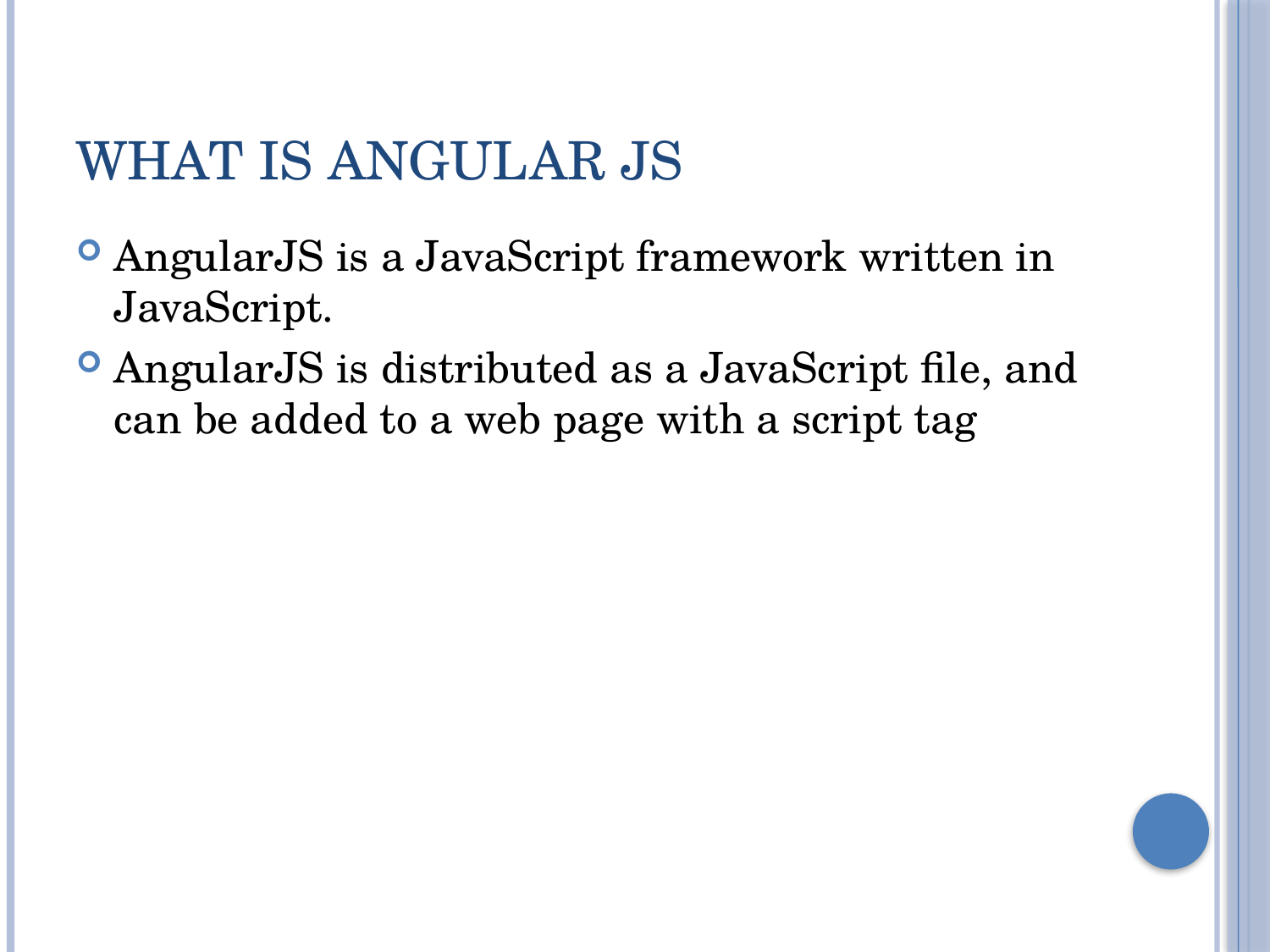

# What is angular js
AngularJS is a JavaScript framework written in JavaScript.
AngularJS is distributed as a JavaScript file, and can be added to a web page with a script tag